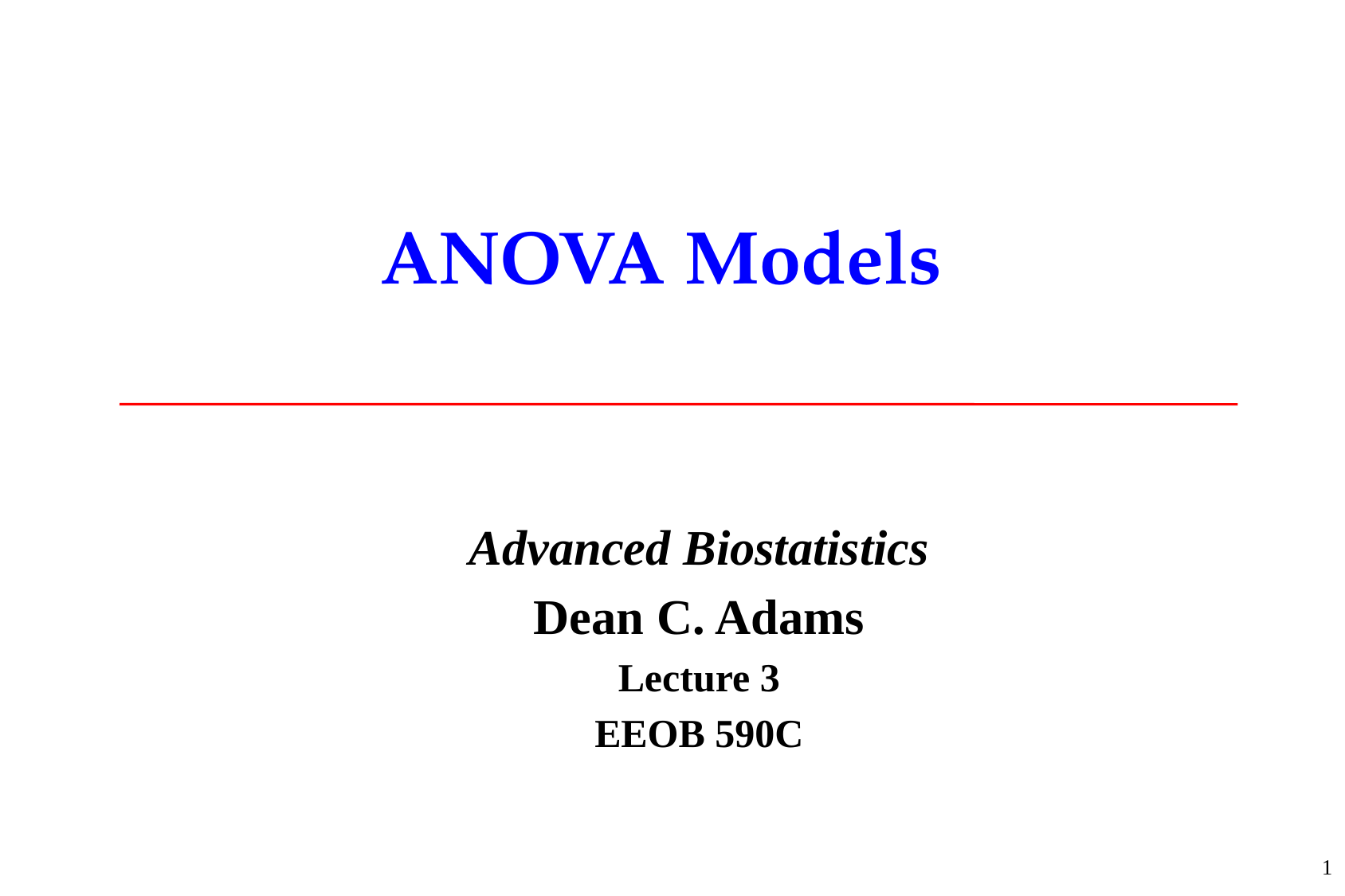

# ANOVA Models

Advanced Biostatistics
Dean C. Adams
Lecture 3
EEOB 590C
1